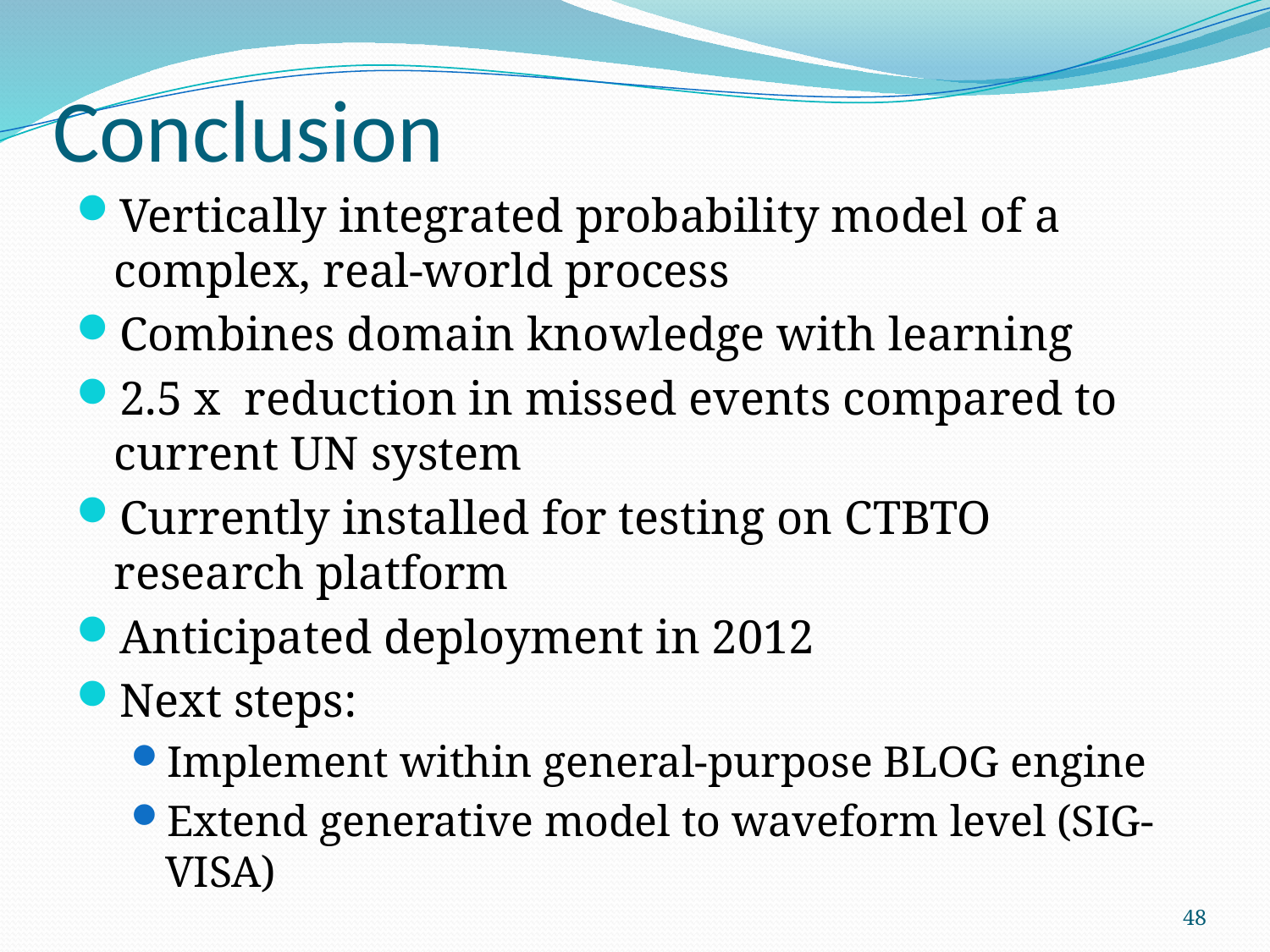

# Conclusion
Vertically integrated probability model of a complex, real-world process
Combines domain knowledge with learning
2.5 x  reduction in missed events compared to current UN system
Currently installed for testing on CTBTO research platform
Anticipated deployment in 2012
Next steps:
Implement within general-purpose BLOG engine
Extend generative model to waveform level (SIG-VISA)

48